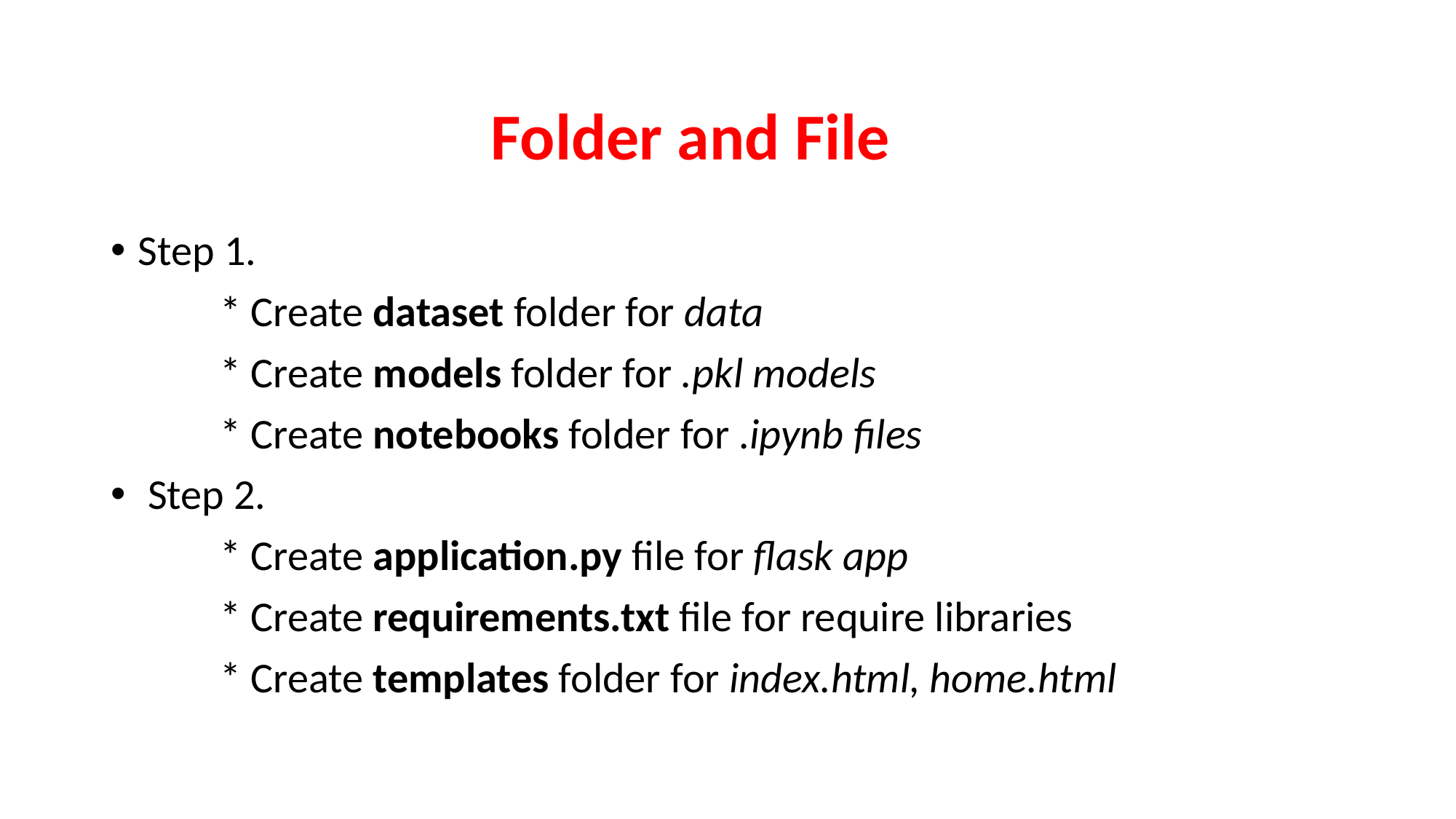

Folder and File
Step 1.
	* Create dataset folder for data
	* Create models folder for .pkl models
	* Create notebooks folder for .ipynb files
 Step 2.
	* Create application.py file for flask app
	* Create requirements.txt file for require libraries
	* Create templates folder for index.html, home.html